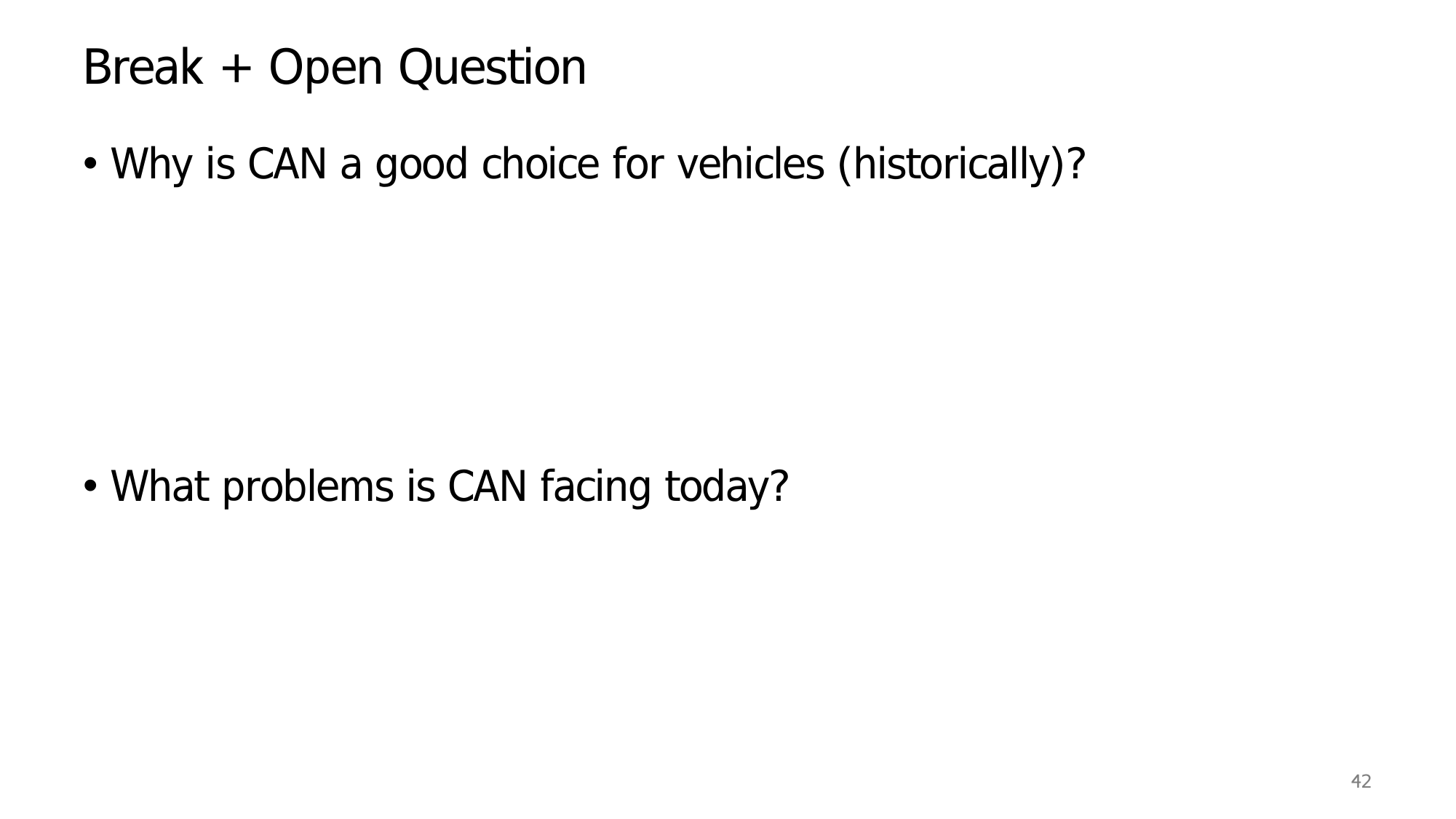

# Break + Open Question
Why is CAN a good choice for vehicles (historically)?

What problems is CAN facing today?

42